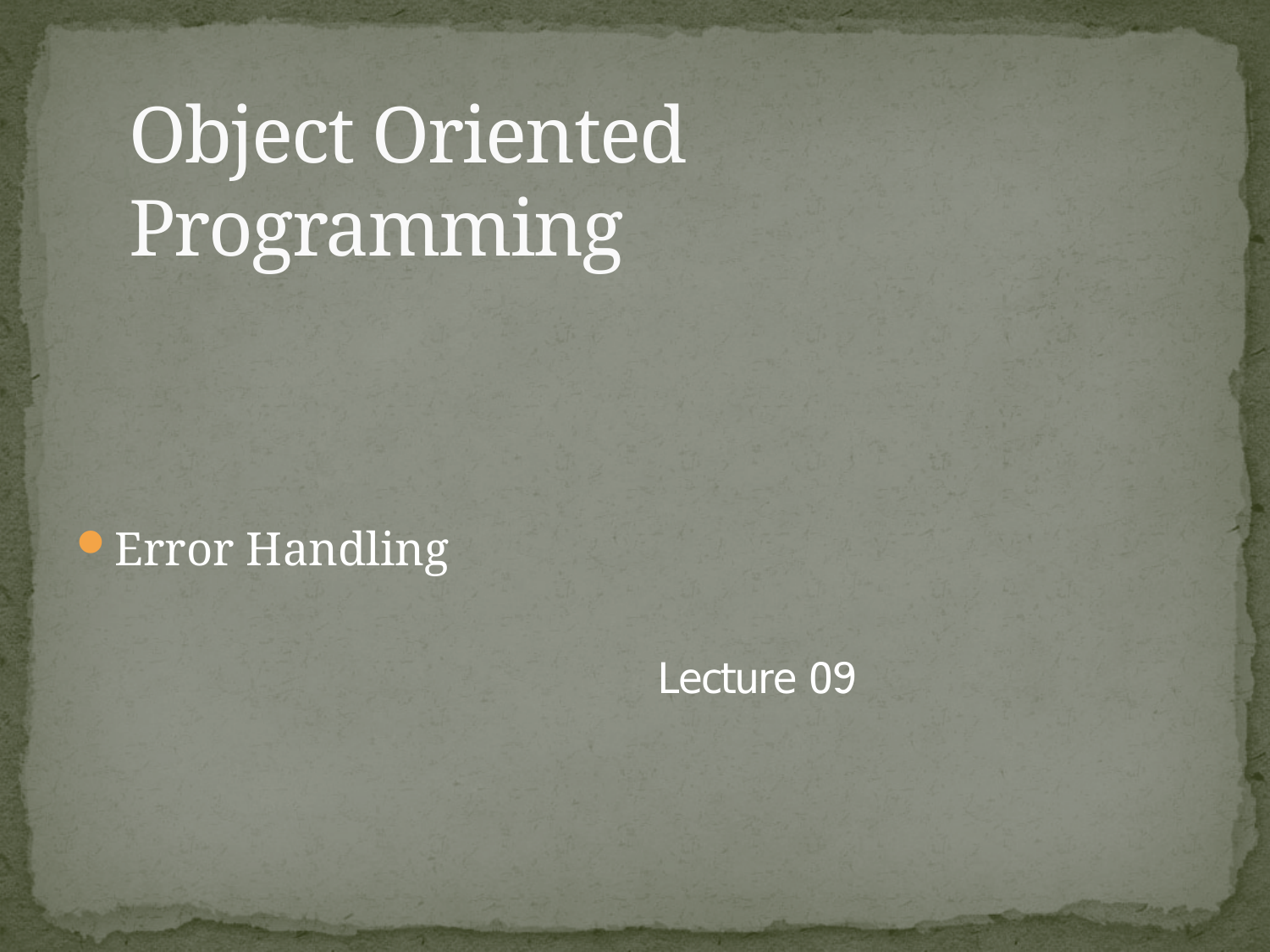

Object Oriented Programming
Error Handling
Lecture 09